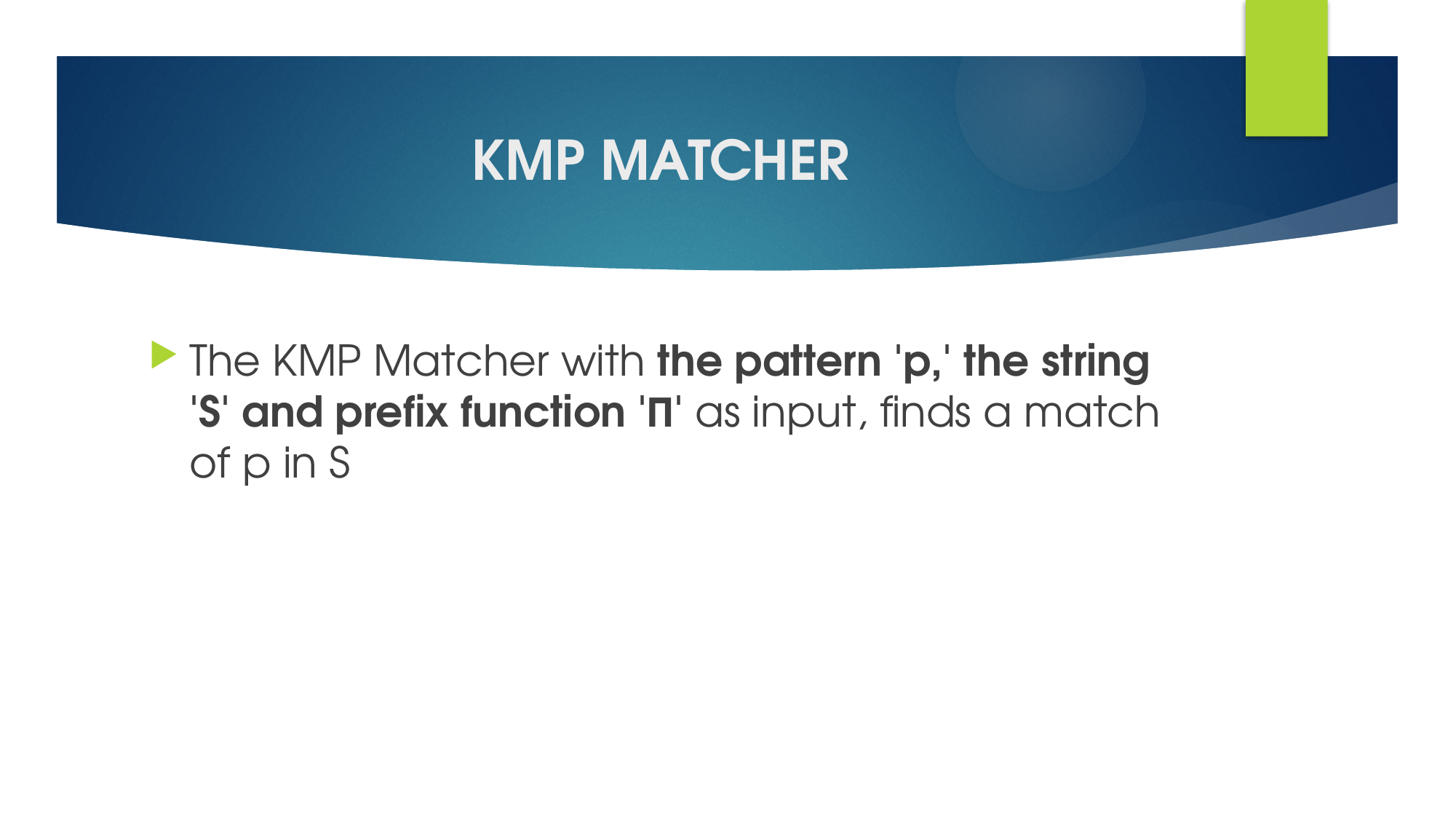

# KMP MATCHER
The KMP Matcher with the pattern 'p,' the string 'S' and prefix function 'Π' as input, finds a match of p in S